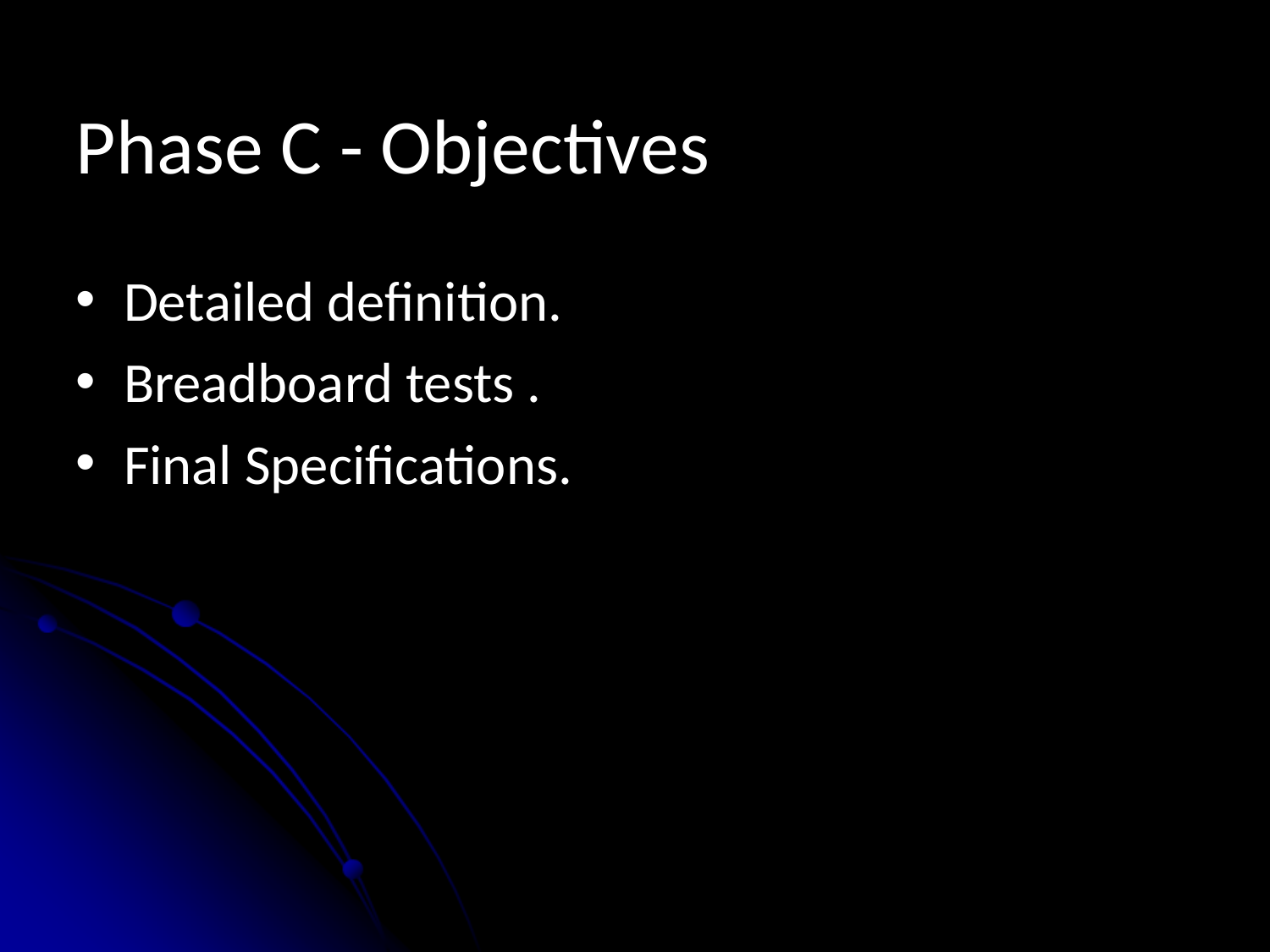

# Phase C - Objectives
Detailed definition.
Breadboard tests .
Final Specifications.